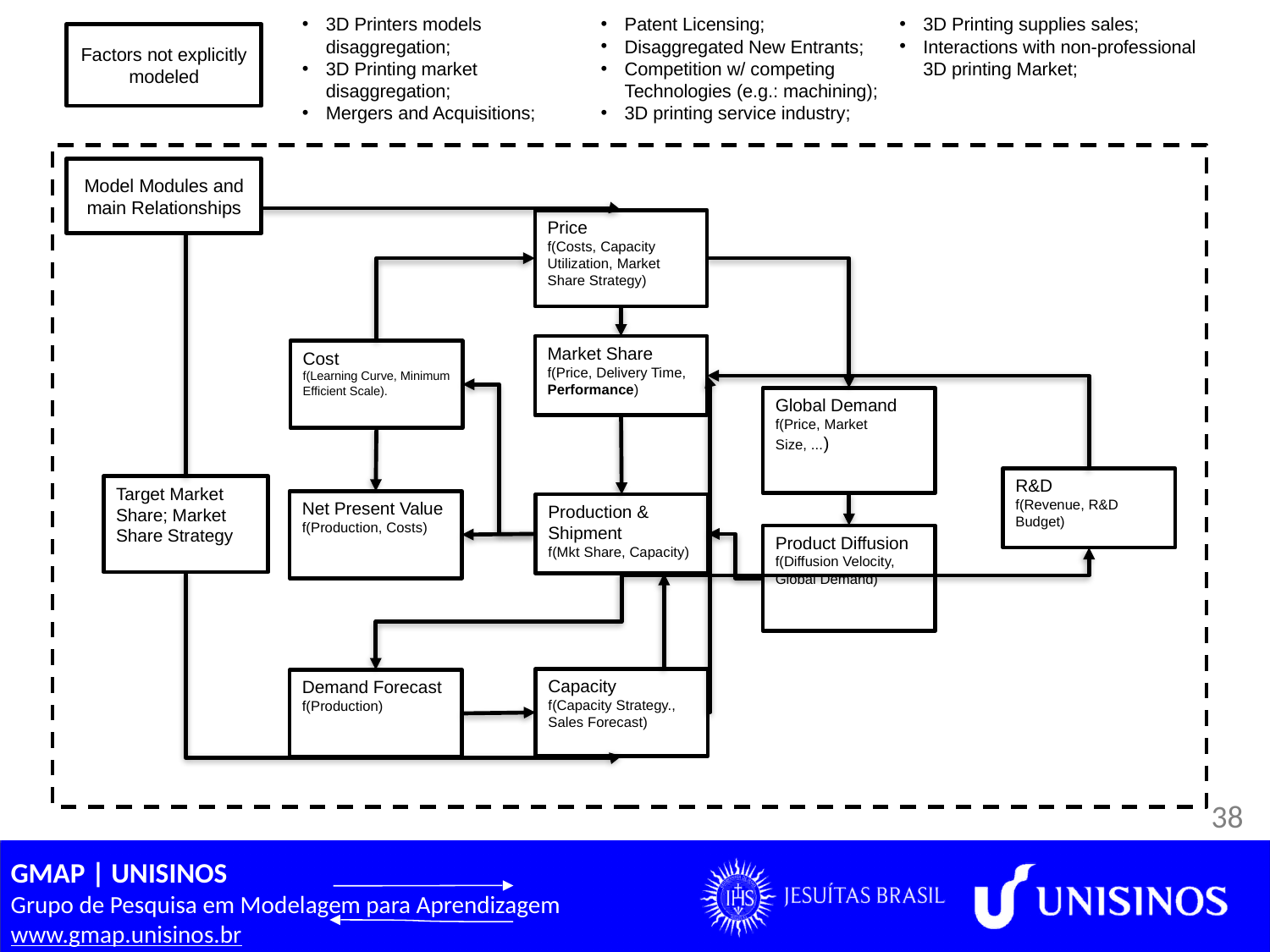

3D Printers models disaggregation;
3D Printing market disaggregation;
Mergers and Acquisitions;
Patent Licensing;
Disaggregated New Entrants;
Competition w/ competing Technologies (e.g.: machining);
3D printing service industry;
3D Printing supplies sales;
Interactions with non-professional 3D printing Market;
Factors not explicitly modeled

Model Modules and main Relationships
Price
f(Costs, Capacity Utilization, Market Share Strategy)
Market Share
f(Price, Delivery Time, Performance)
Cost
f(Learning Curve, Minimum Efficient Scale).
Global Demand
f(Price, Market Size, ...)
R&D
f(Revenue, R&D Budget)
Target Market Share; Market Share Strategy
Net Present Value
f(Production, Costs)
Production & Shipment
f(Mkt Share, Capacity)
Product Diffusion
f(Diffusion Velocity, Global Demand)
Capacity
f(Capacity Strategy., Sales Forecast)
Demand Forecast
f(Production)